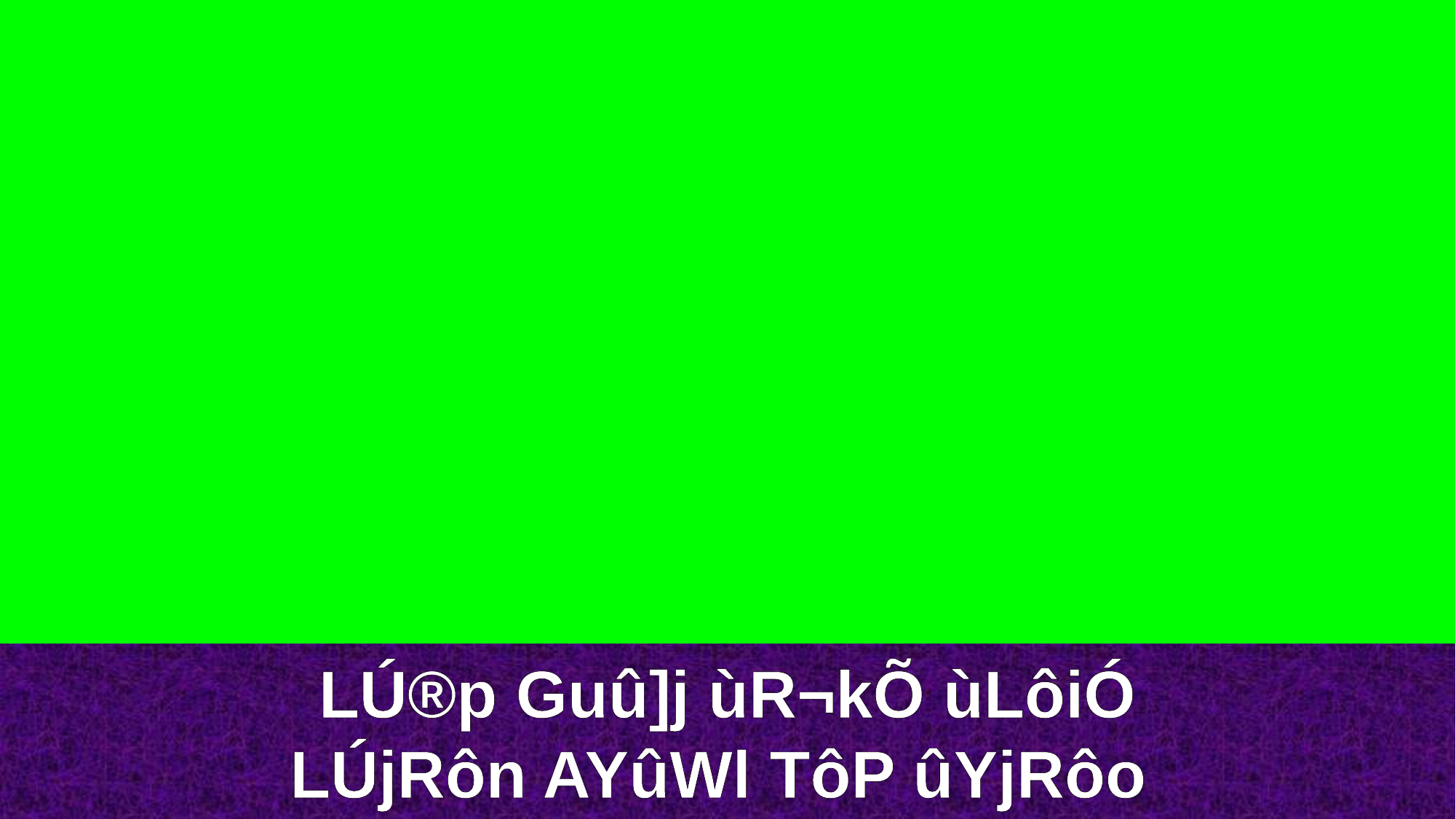

LÚ®p Guû]j ùR¬kÕ ùLôiÓ
LÚjRôn AYûWl TôP ûYjRôo